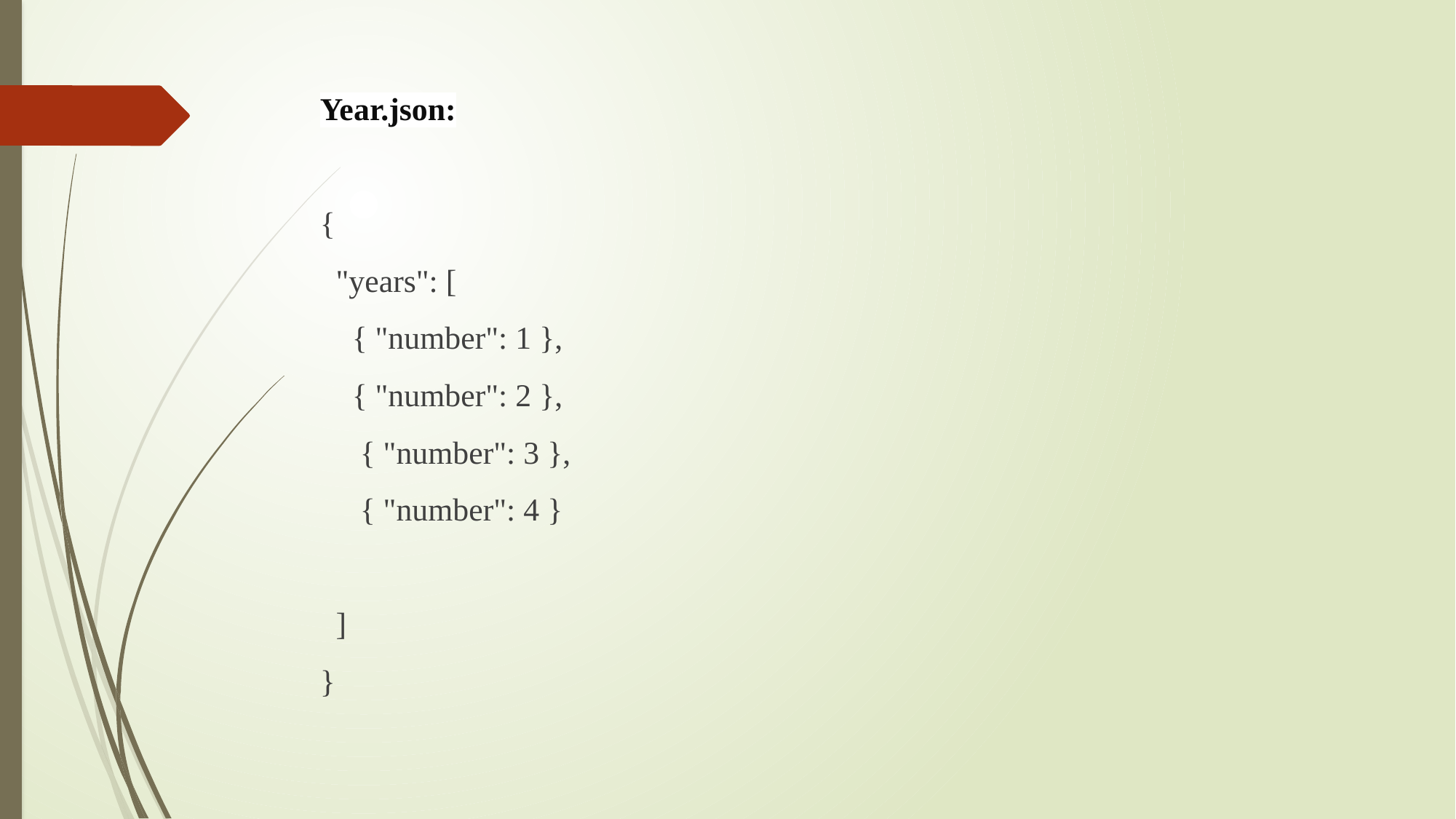

Year.json:

{
  "years": [
    { "number": 1 },
    { "number": 2 },
     { "number": 3 },
     { "number": 4 }

  ]
}